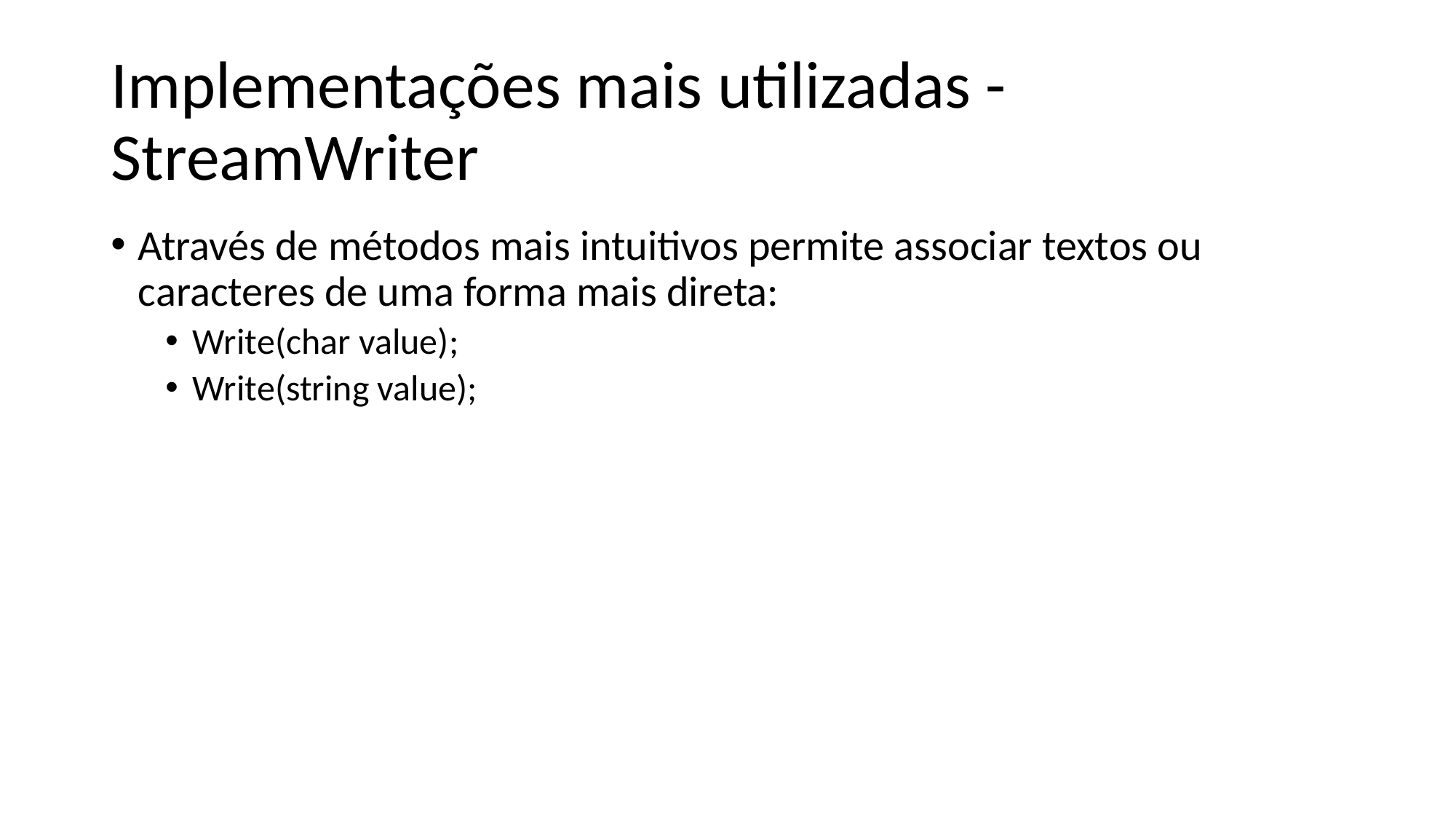

# Implementações mais utilizadas - StreamWriter
Através de métodos mais intuitivos permite associar textos ou caracteres de uma forma mais direta:
Write(char value);
Write(string value);